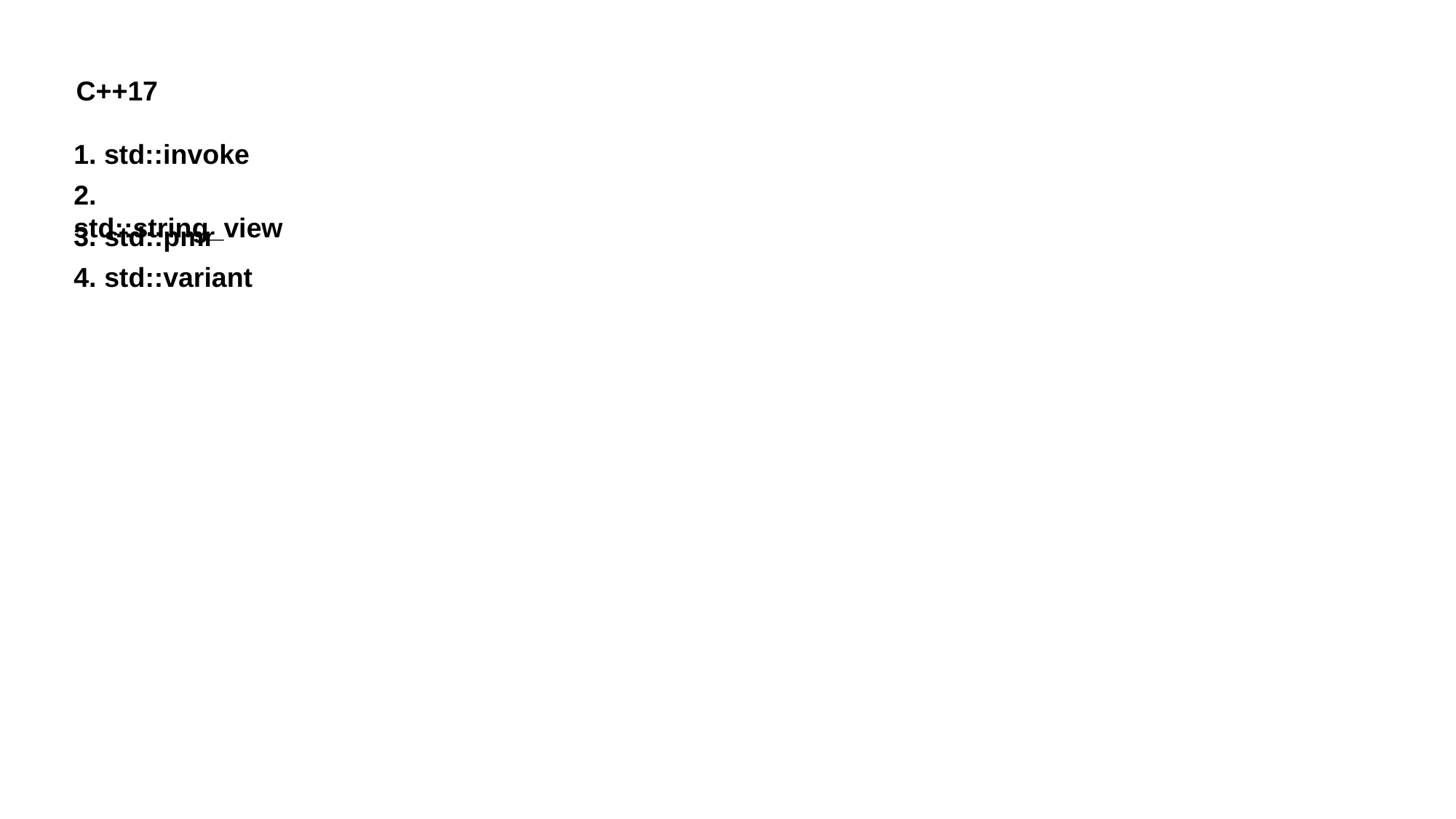

C++17
1. std::invoke
2. std::string_view
3. std::pmr
4. std::variant